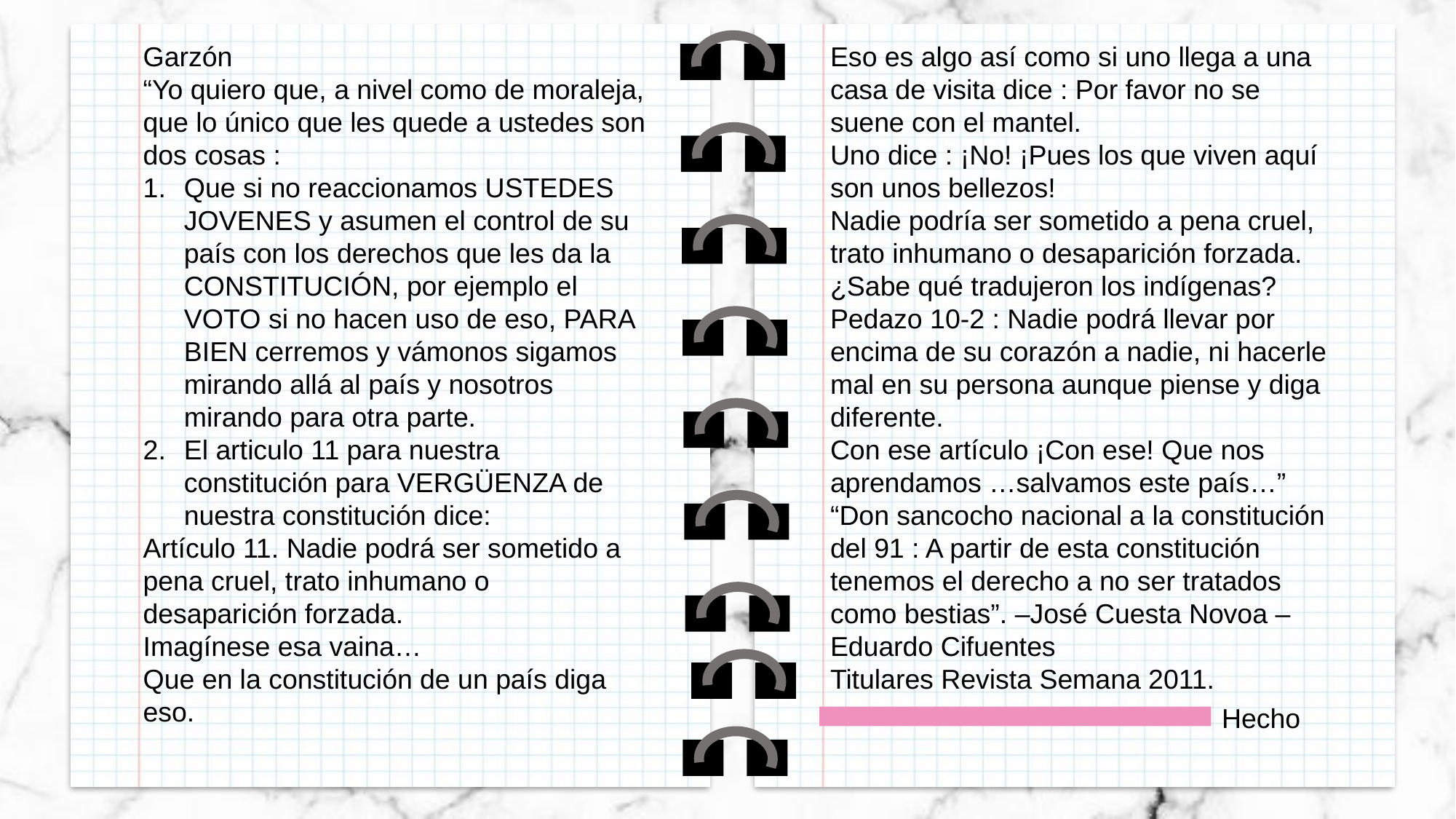

Garzón
“Yo quiero que, a nivel como de moraleja, que lo único que les quede a ustedes son dos cosas :
Que si no reaccionamos USTEDES JOVENES y asumen el control de su país con los derechos que les da la CONSTITUCIÓN, por ejemplo el VOTO si no hacen uso de eso, PARA BIEN cerremos y vámonos sigamos mirando allá al país y nosotros mirando para otra parte.
El articulo 11 para nuestra constitución para VERGÜENZA de nuestra constitución dice:
Artículo 11. Nadie podrá ser sometido a pena cruel, trato inhumano o desaparición forzada.
Imagínese esa vaina…
Que en la constitución de un país diga eso.
Eso es algo así como si uno llega a una casa de visita dice : Por favor no se suene con el mantel.
Uno dice : ¡No! ¡Pues los que viven aquí son unos bellezos!
Nadie podría ser sometido a pena cruel, trato inhumano o desaparición forzada.
¿Sabe qué tradujeron los indígenas?
Pedazo 10-2 : Nadie podrá llevar por encima de su corazón a nadie, ni hacerle mal en su persona aunque piense y diga diferente.
Con ese artículo ¡Con ese! Que nos aprendamos …salvamos este país…”
“Don sancocho nacional a la constitución del 91 : A partir de esta constitución tenemos el derecho a no ser tratados como bestias”. –José Cuesta Novoa – Eduardo Cifuentes
Titulares Revista Semana 2011.
Hecho